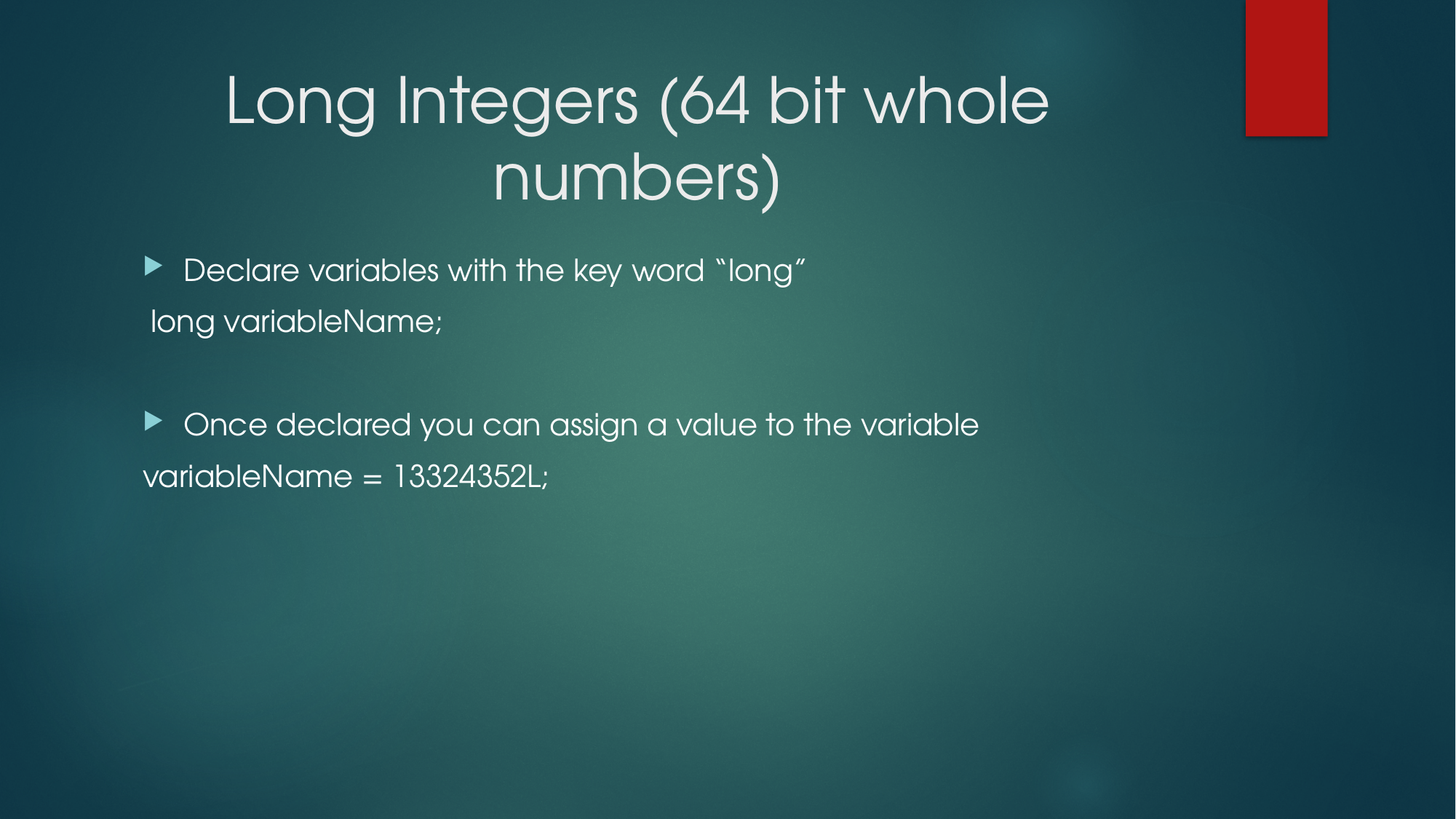

# Long Integers (64 bit whole numbers)
Declare variables with the key word “long”
 long variableName;

Once declared you can assign a value to the variable
variableName = 13324352L;